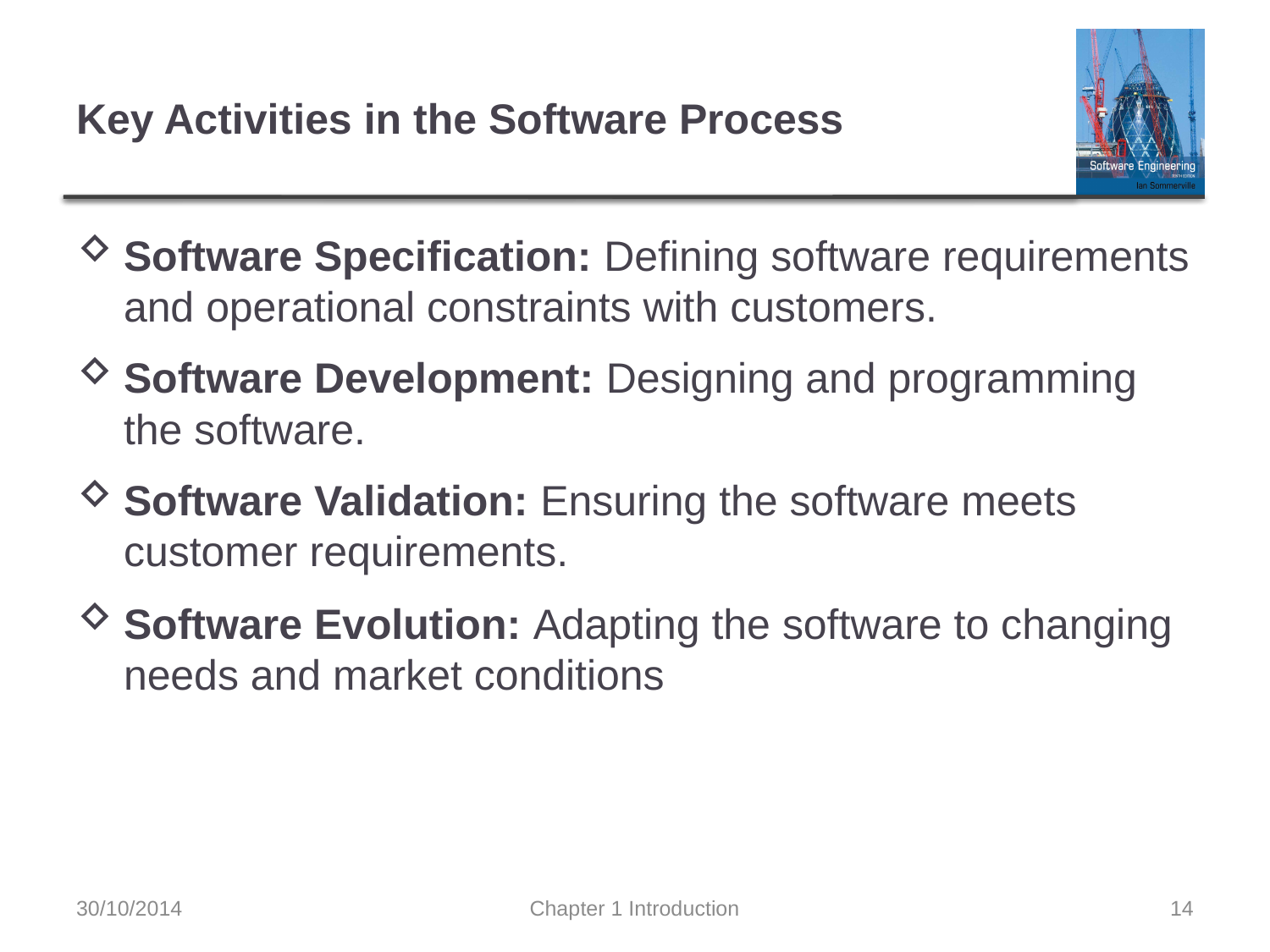

# Key Activities in the Software Process
Software Specification: Defining software requirements and operational constraints with customers.
Software Development: Designing and programming the software.
Software Validation: Ensuring the software meets customer requirements.
Software Evolution: Adapting the software to changing needs and market conditions
30/10/2014
Chapter 1 Introduction
14